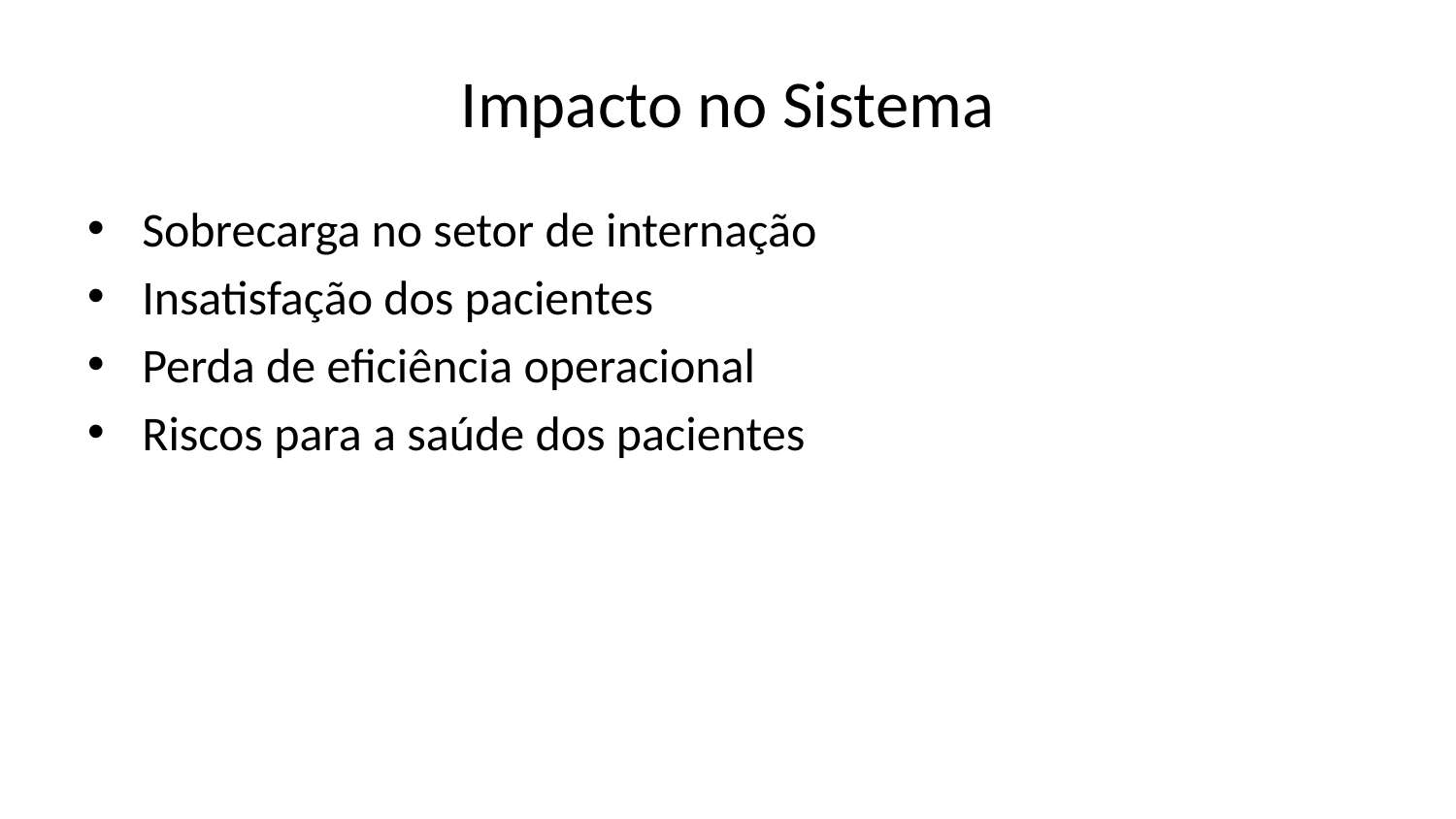

# Impacto no Sistema
Sobrecarga no setor de internação
Insatisfação dos pacientes
Perda de eficiência operacional
Riscos para a saúde dos pacientes